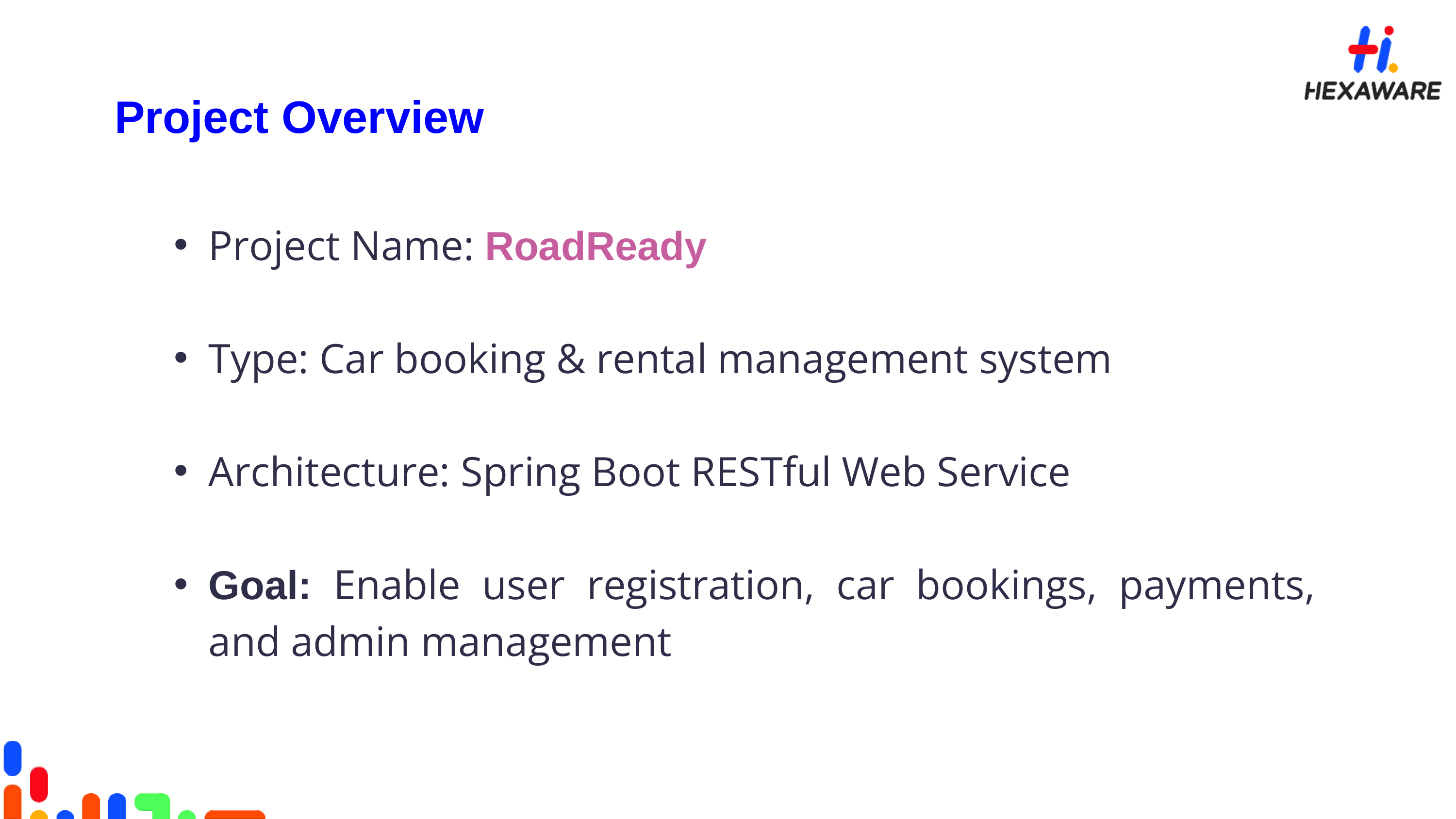

Project Overview

Project Name: RoadReady

Type: Car booking & rental management system

Architecture: Spring Boot RESTful Web Service

Goal: Enable user registration, car bookings, payments, and admin management